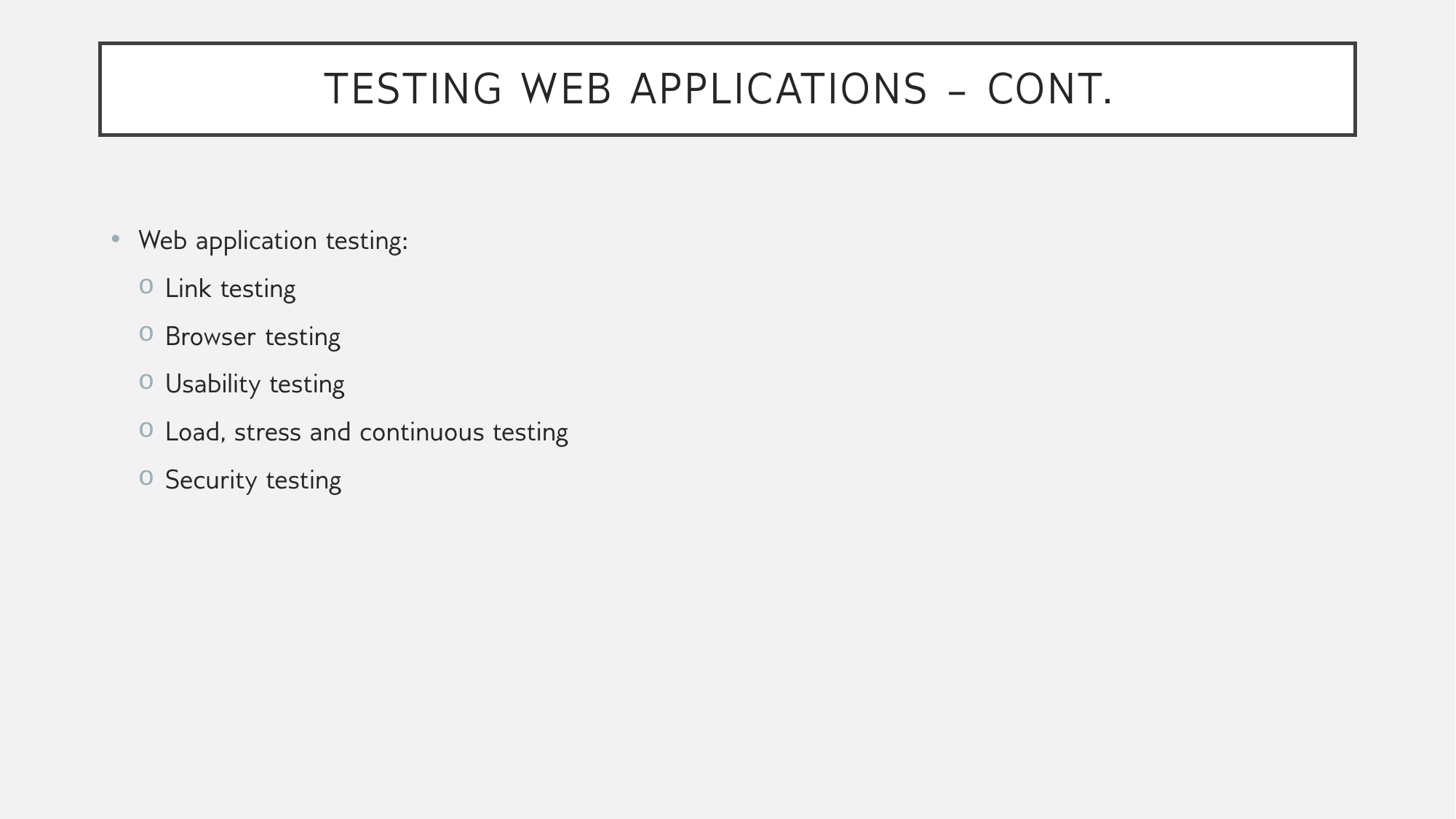

# Testing web applications – cont.

Web application testing:
Link testing
Browser testing
Usability testing
Load, stress and continuous testing
Security testing